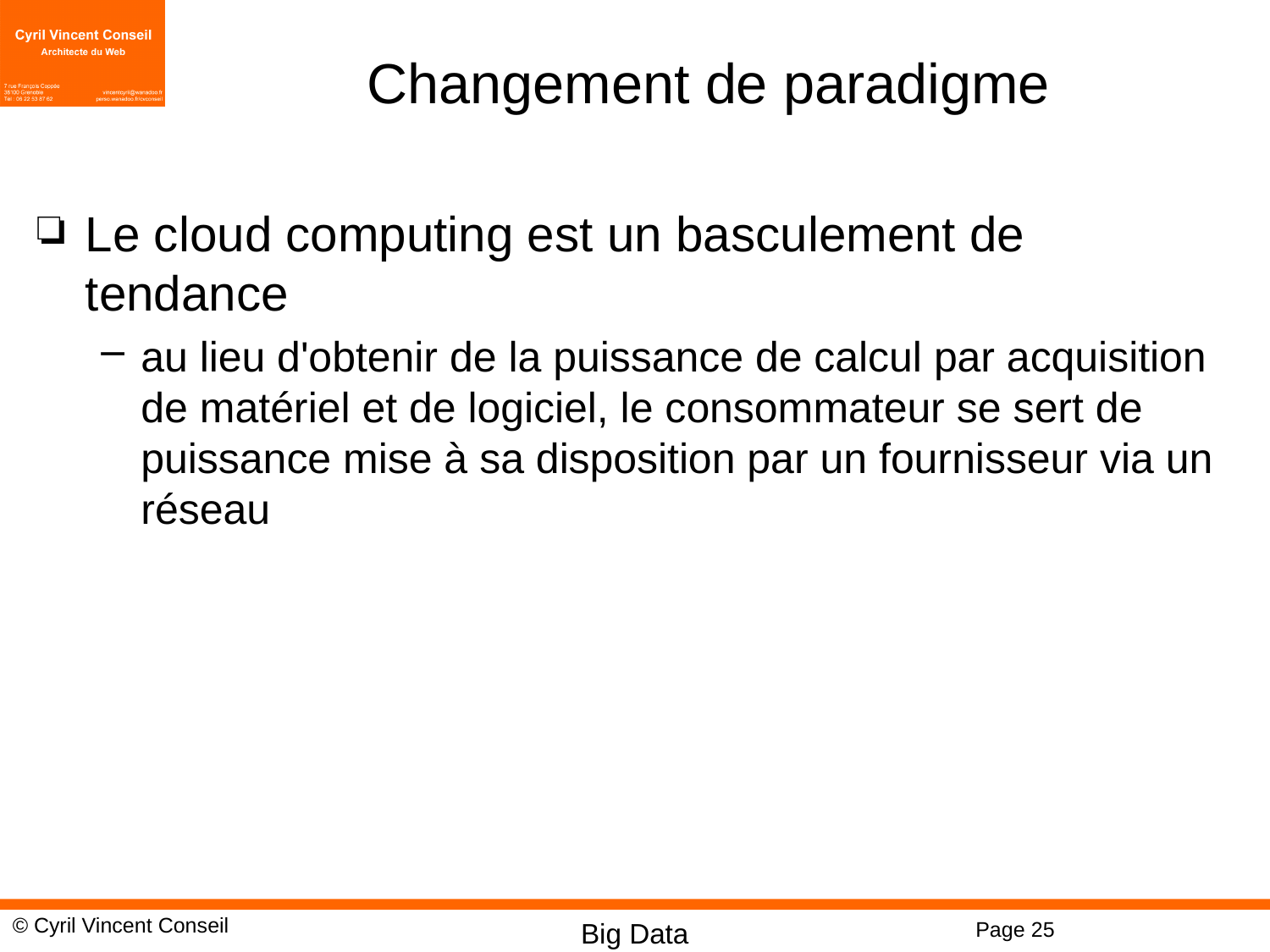

# Changement de paradigme
Le cloud computing est un basculement de tendance
au lieu d'obtenir de la puissance de calcul par acquisition de matériel et de logiciel, le consommateur se sert de puissance mise à sa disposition par un fournisseur via un réseau